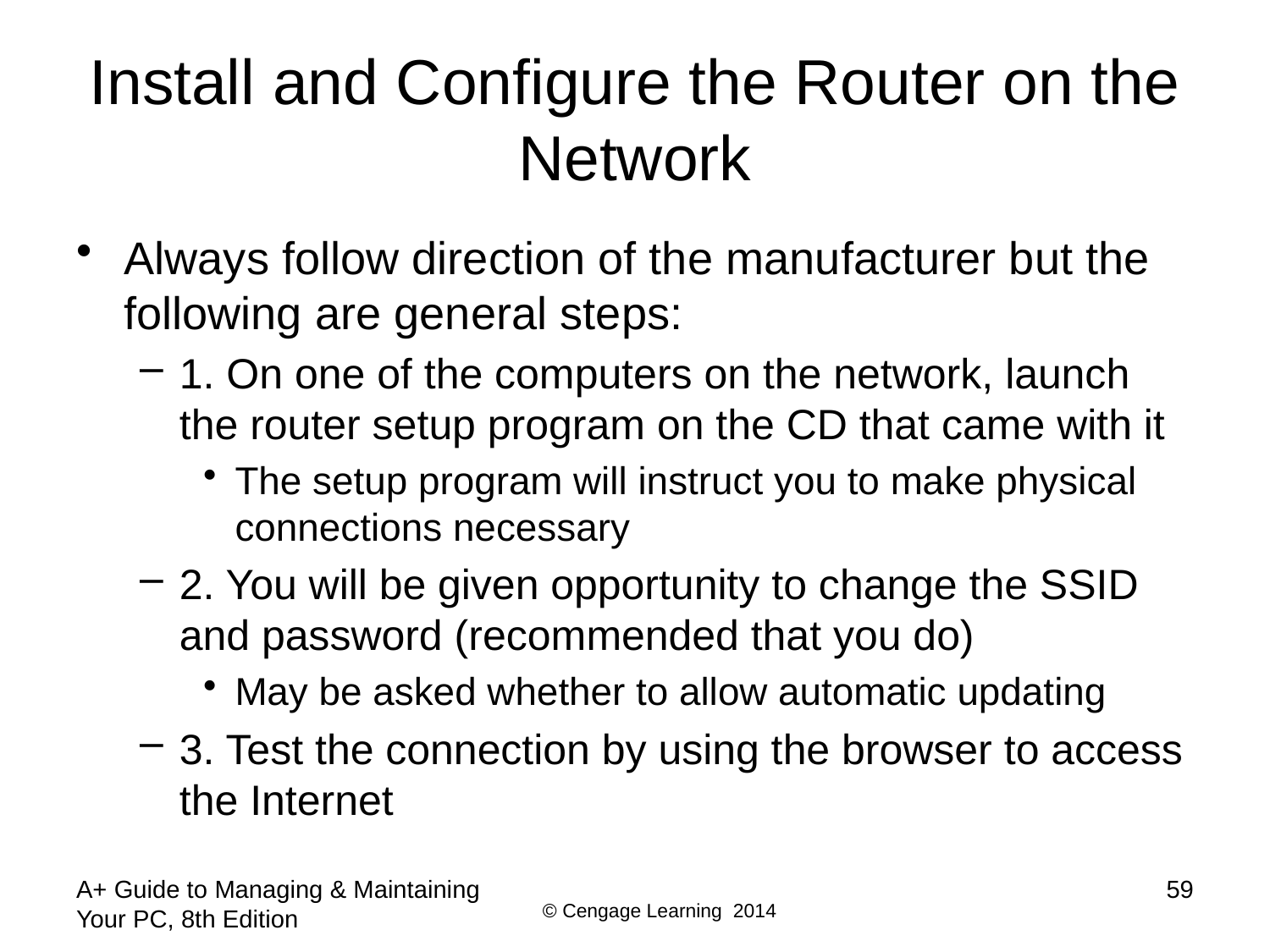

# Install and Configure the Router on the Network
Always follow direction of the manufacturer but the following are general steps:
1. On one of the computers on the network, launch the router setup program on the CD that came with it
The setup program will instruct you to make physical connections necessary
2. You will be given opportunity to change the SSID and password (recommended that you do)
May be asked whether to allow automatic updating
3. Test the connection by using the browser to access the Internet
A+ Guide to Managing & Maintaining Your PC, 8th Edition
59